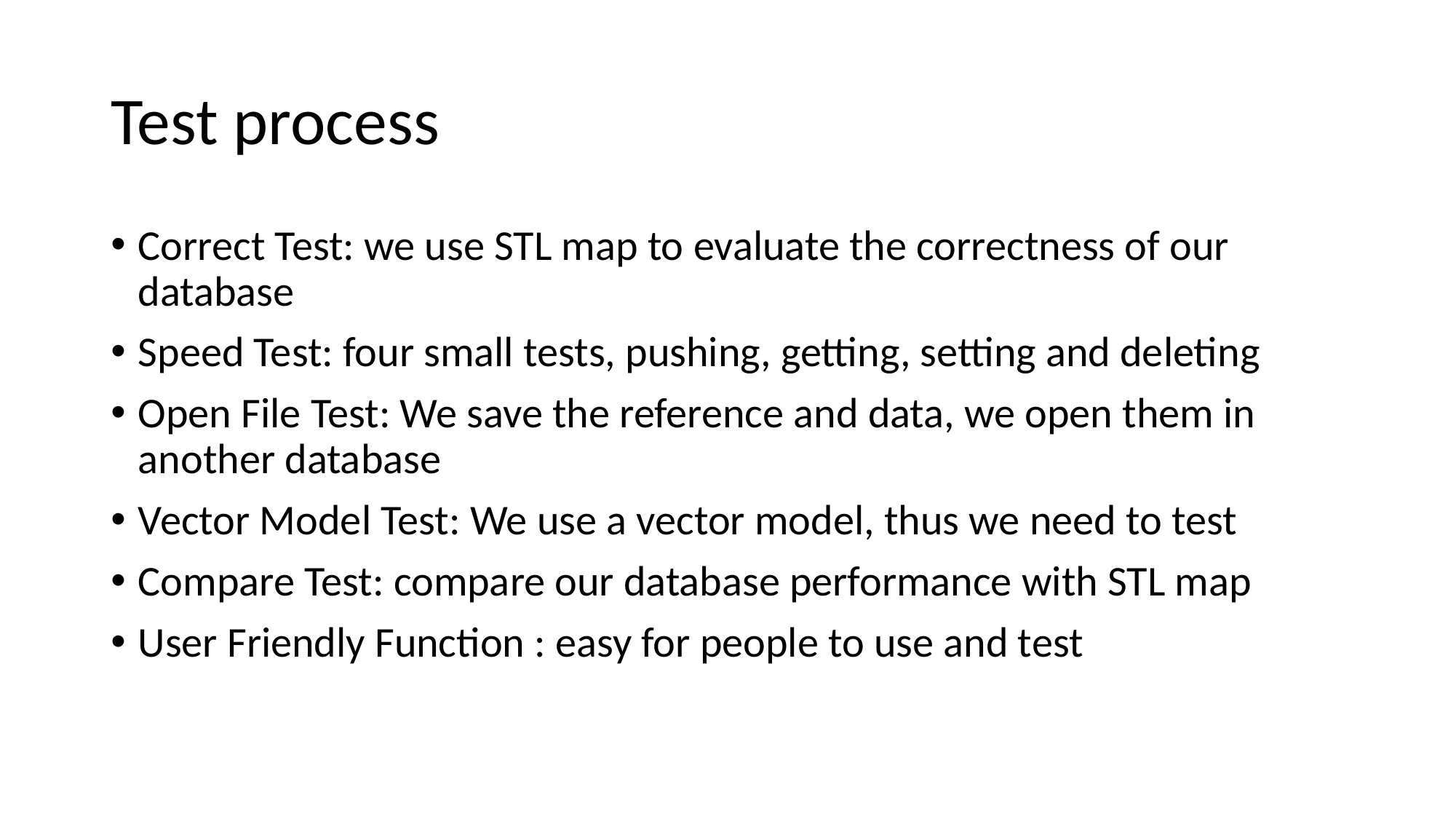

# Test process
Correct Test: we use STL map to evaluate the correctness of our database
Speed Test: four small tests, pushing, getting, setting and deleting
Open File Test: We save the reference and data, we open them in another database
Vector Model Test: We use a vector model, thus we need to test
Compare Test: compare our database performance with STL map
User Friendly Function : easy for people to use and test